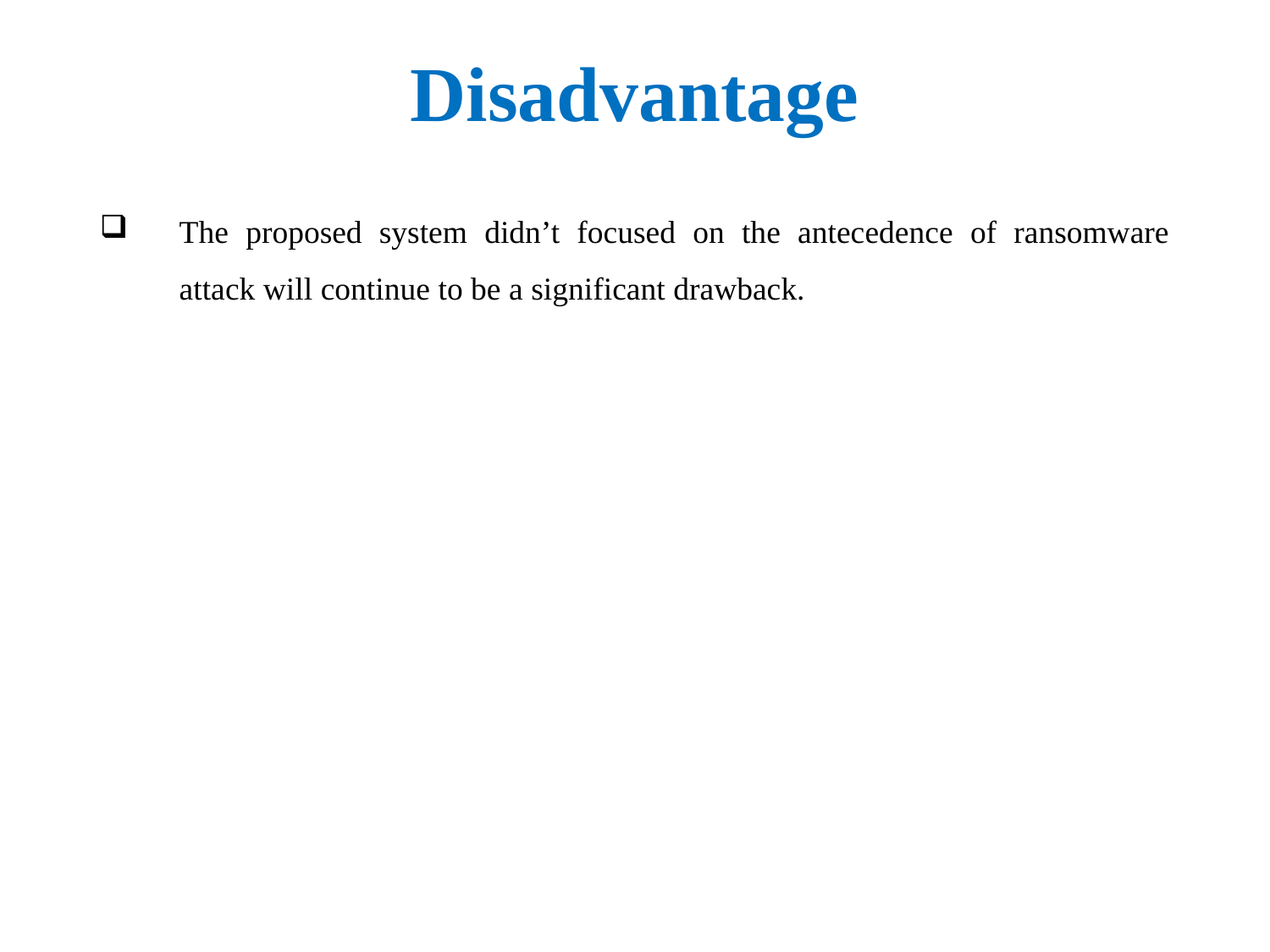

# Disadvantage
The proposed system didn’t focused on the antecedence of ransomware attack will continue to be a significant drawback.